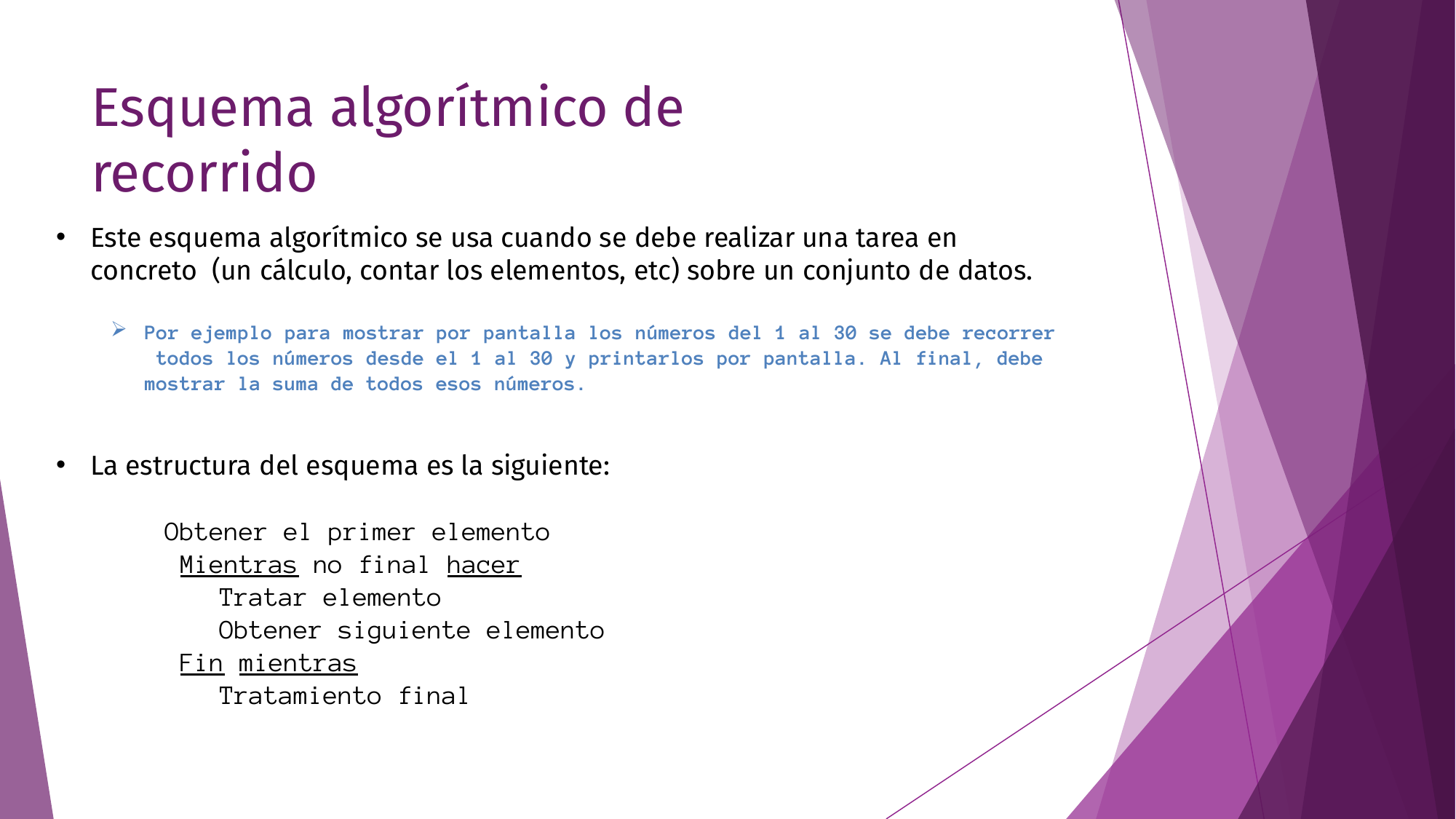

# Esquema algorítmico de recorrido
Este esquema algorítmico se usa cuando se debe realizar una tarea en concreto  (un cálculo, contar los elementos, etc) sobre un conjunto de datos.

Por ejemplo para mostrar por pantalla los números del 1 al 30 se debe recorrer  todos los números desde el 1 al 30 y printarlos por pantalla. Al final, debe  mostrar la suma de todos esos números.

La estructura del esquema es la siguiente:

Obtener el primer elemento  Mientras no final hacer
Tratar elemento
Obtener siguiente elemento  Fin mientras
Tratamiento final